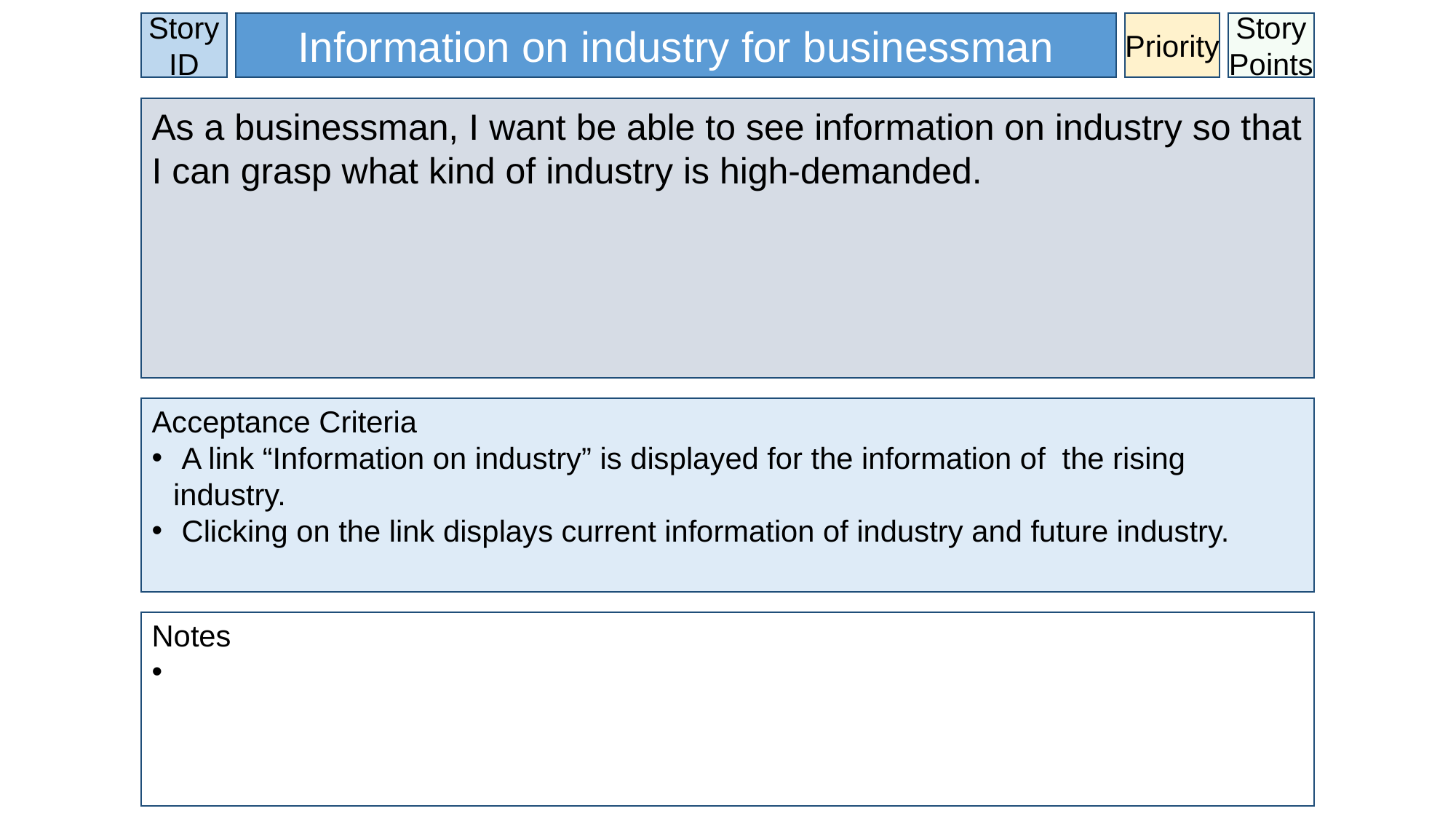

Story ID
Information on industry for businessman
Priority
Story Points
As a businessman, I want be able to see information on industry so that I can grasp what kind of industry is high-demanded.
Acceptance Criteria
 A link “Information on industry” is displayed for the information of  the rising industry.
 Clicking on the link displays current information of industry and future industry.
Notes